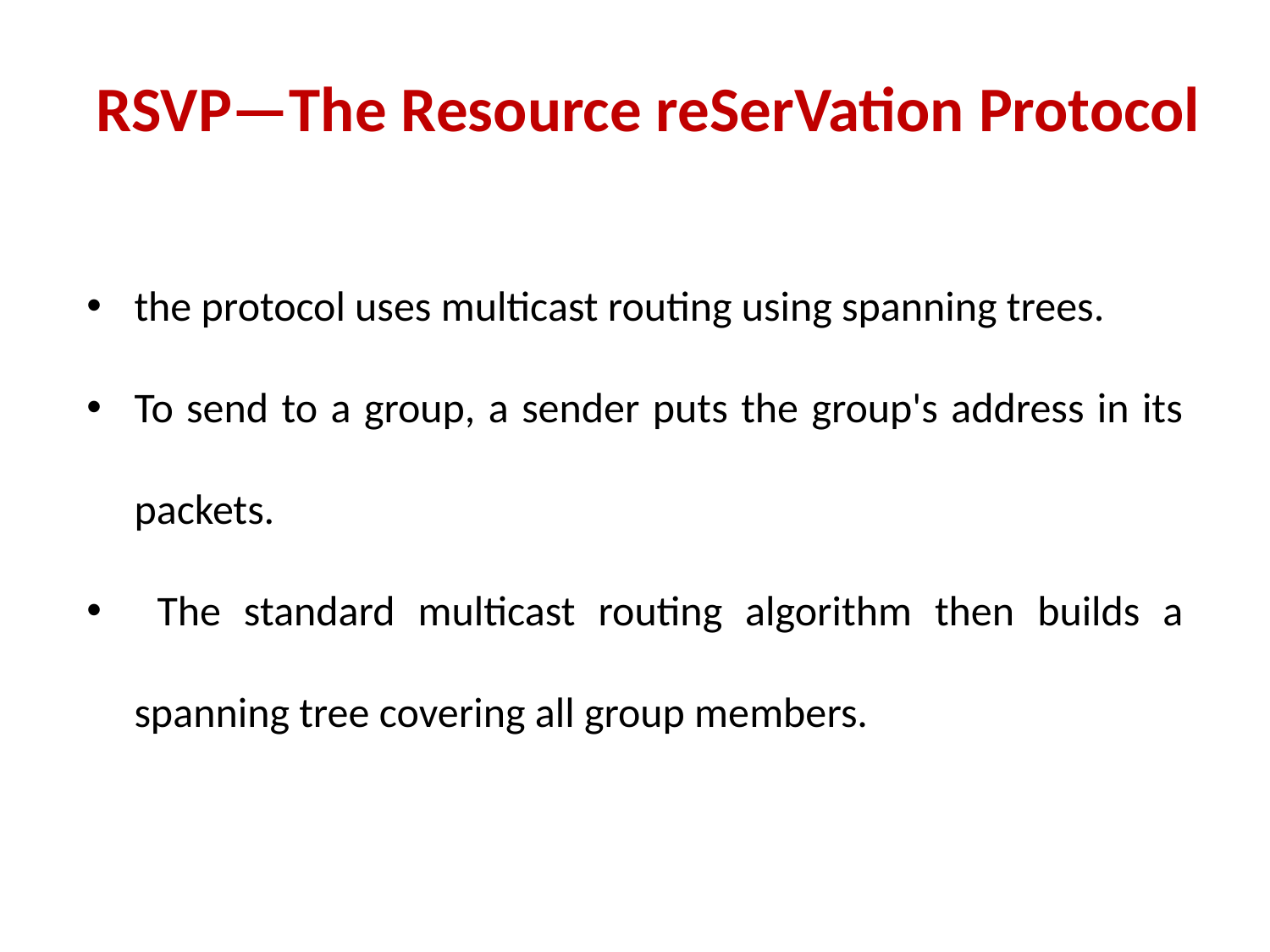

# RSVP—The Resource reSerVation Protocol
the protocol uses multicast routing using spanning trees.
To send to a group, a sender puts the group's address in its packets.
 The standard multicast routing algorithm then builds a spanning tree covering all group members.